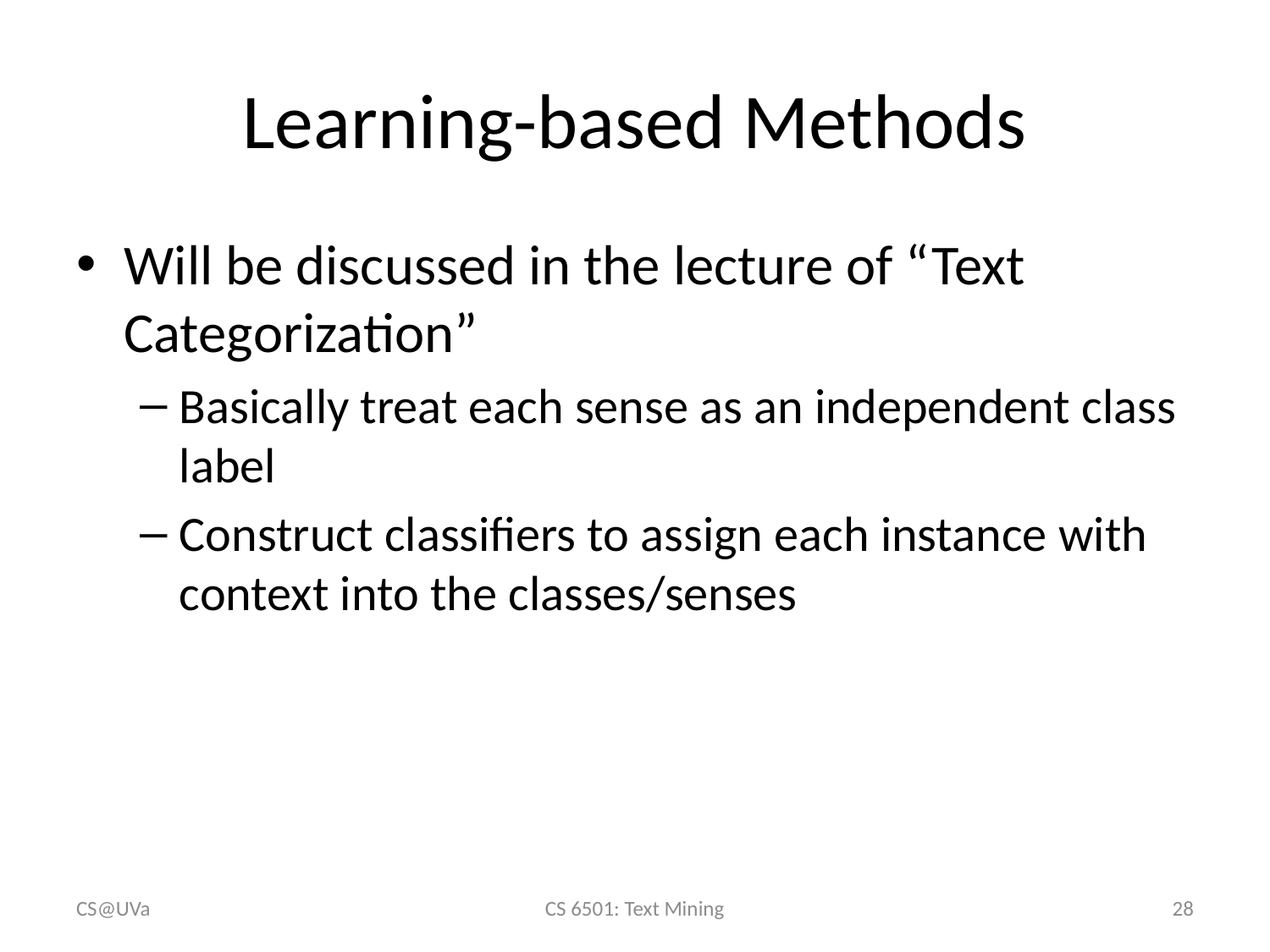

# Learning-based Methods
Will be discussed in the lecture of “Text Categorization”
Basically treat each sense as an independent class label
Construct classifiers to assign each instance with context into the classes/senses
CS@UVa
CS 6501: Text Mining
28